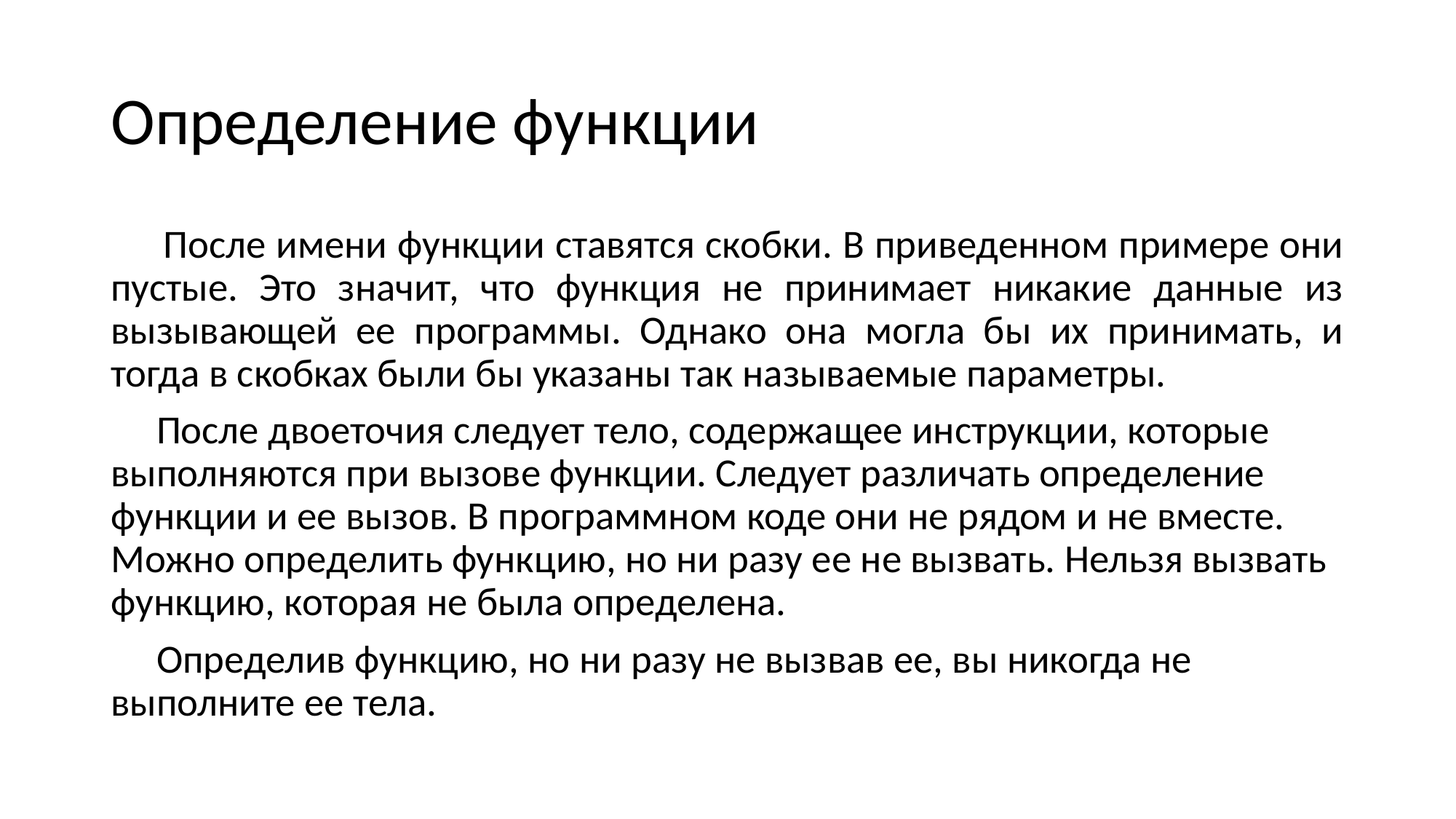

# Определение функции
     После имени функции ставятся скобки. В приведенном примере они пустые. Это значит, что функция не принимает никакие данные из вызывающей ее программы. Однако она могла бы их принимать, и тогда в скобках были бы указаны так называемые параметры.
     После двоеточия следует тело, содержащее инструкции, которые выполняются при вызове функции. Следует различать определение функции и ее вызов. В программном коде они не рядом и не вместе. Можно определить функцию, но ни разу ее не вызвать. Нельзя вызвать функцию, которая не была определена.
     Определив функцию, но ни разу не вызвав ее, вы никогда не выполните ее тела.